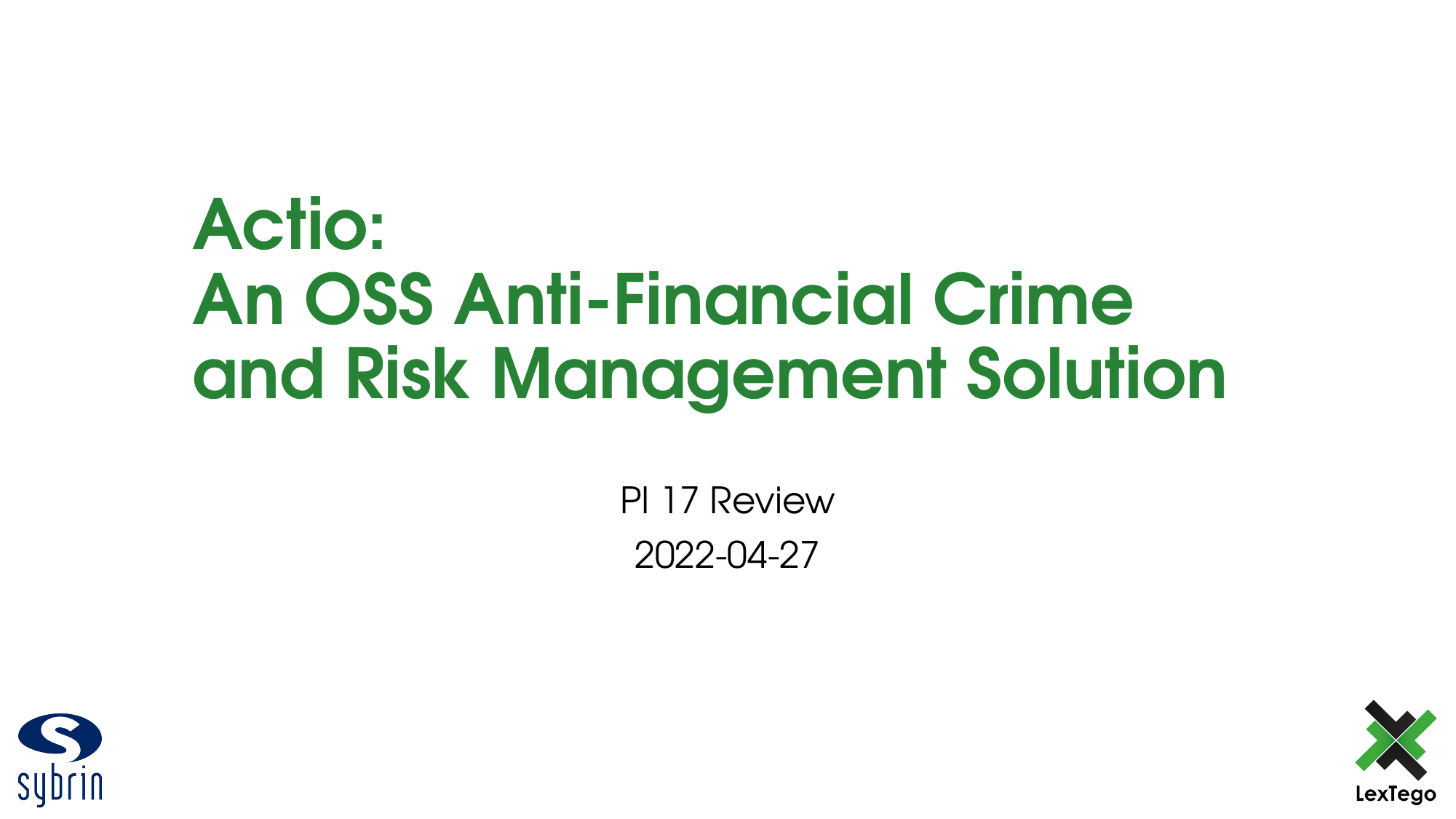

# Actio: An OSS Anti-Financial Crime and Risk Management Solution
PI 17 Review
2022-04-27